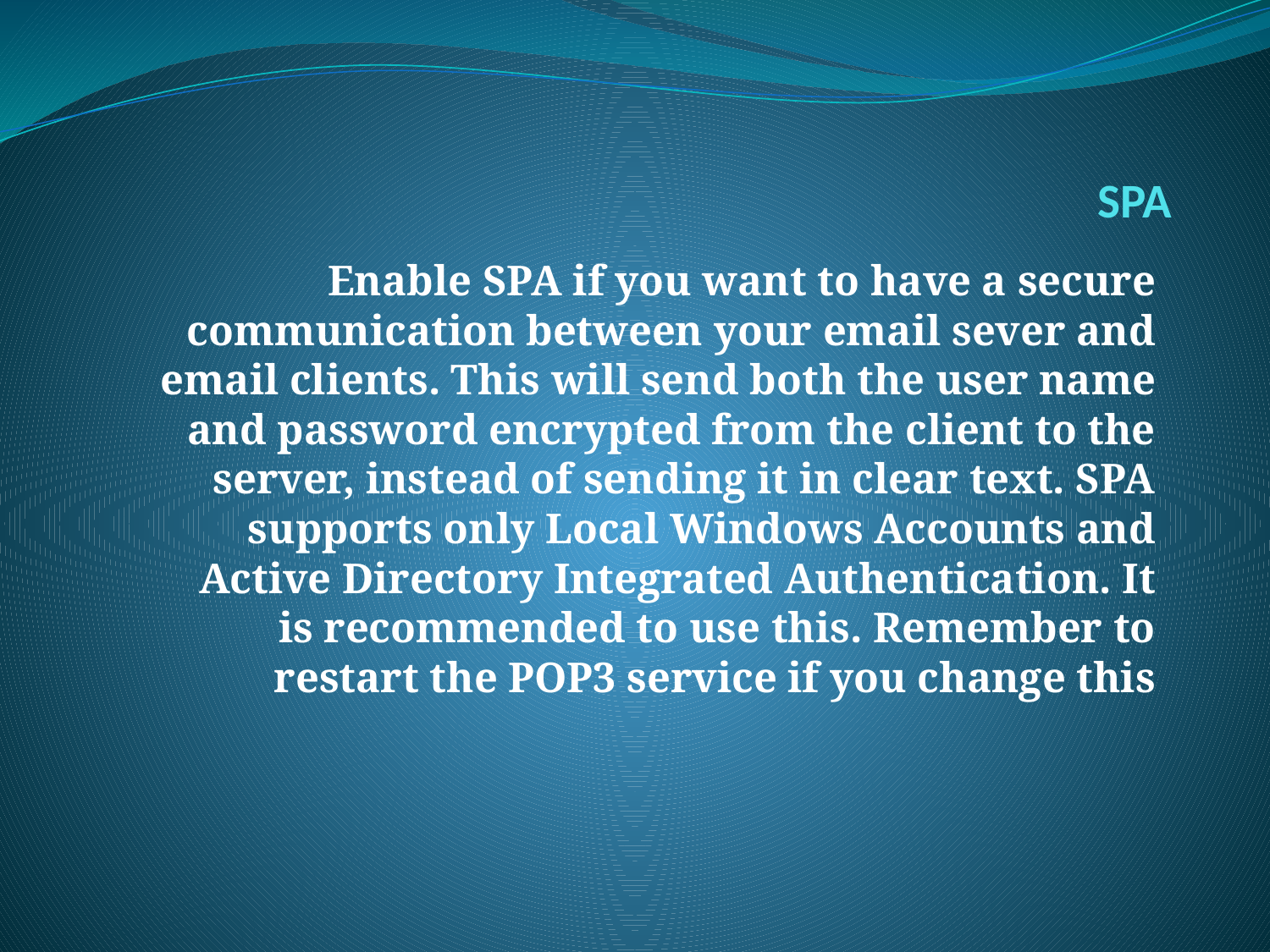

# SPA

Enable SPA if you want to have a secure communication between your email sever and email clients. This will send both the user name and password encrypted from the client to the server, instead of sending it in clear text. SPA supports only Local Windows Accounts and Active Directory Integrated Authentication. It is recommended to use this. Remember to restart the POP3 service if you change this